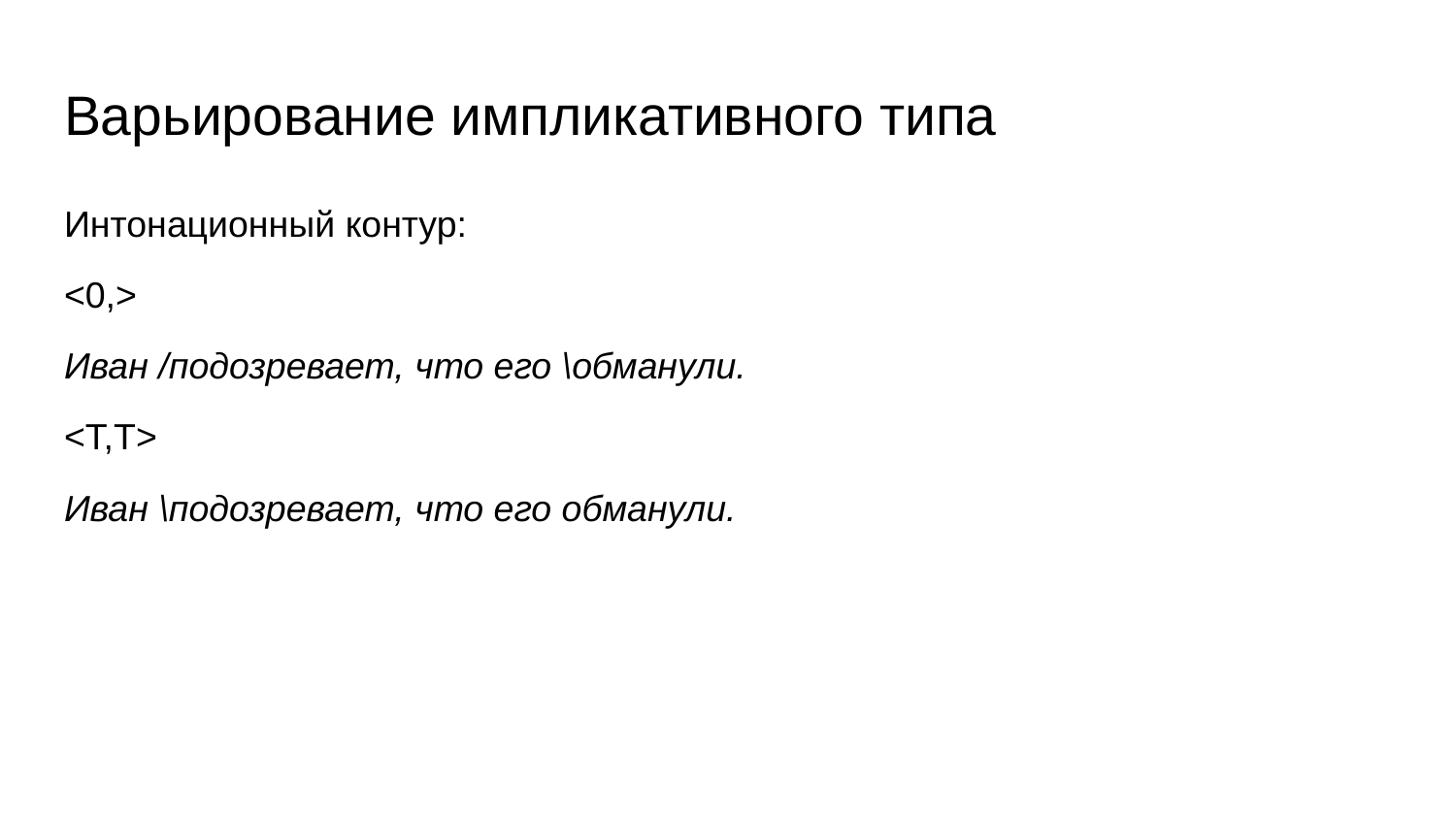

# Варьирование импликативного типа
Интонационный контур:
<0,>
Иван /подозревает, что его \обманули.
<T,T>
Иван \подозревает, что его обманули.